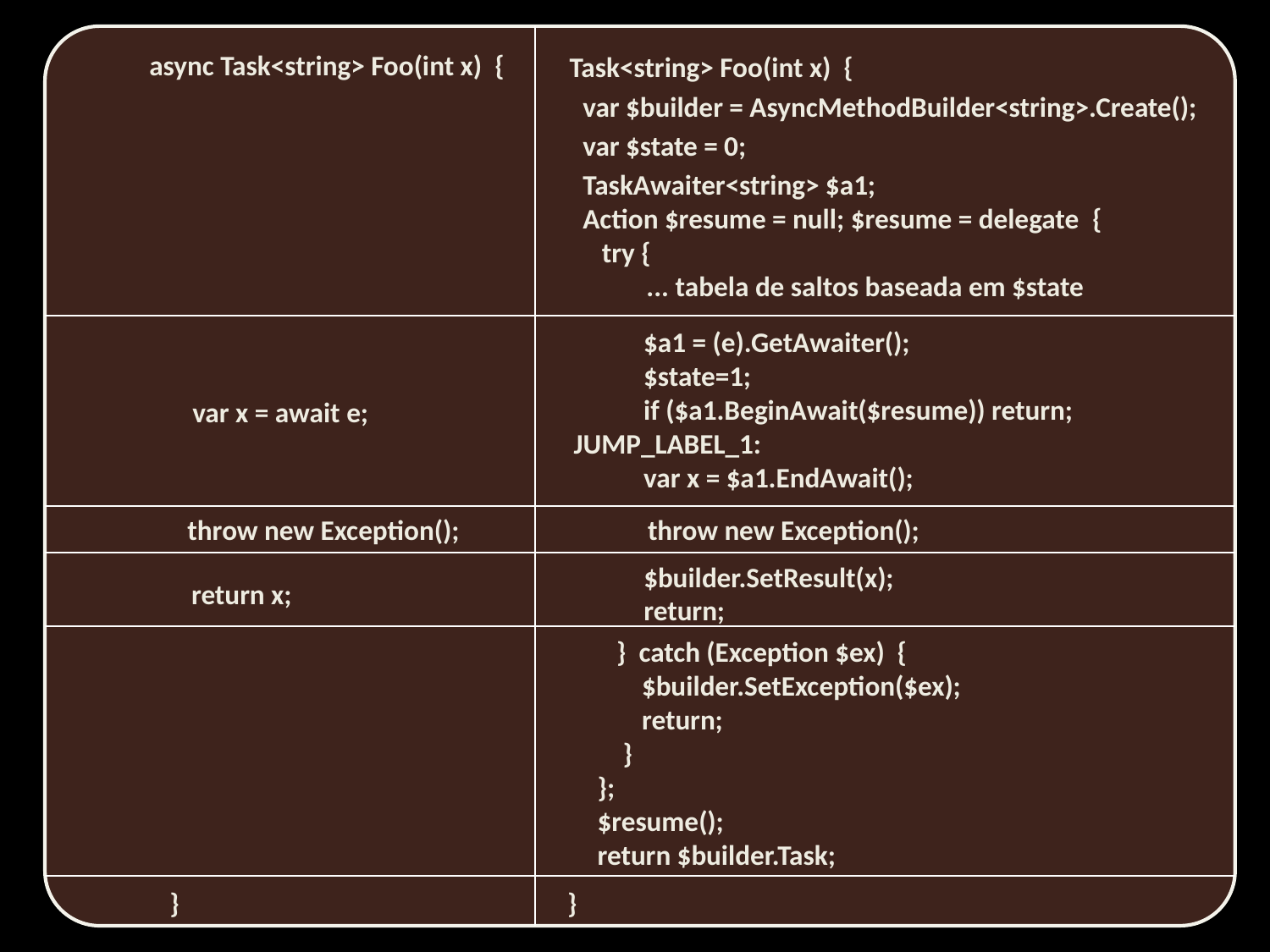

async Task<string> Foo(int x)  {
Task<string> Foo(int x)  {
  var $builder = AsyncMethodBuilder<string>.Create();
  var $state = 0;
  TaskAwaiter<string> $a1;
  Action $resume = null; $resume = delegate  {
     try {
            ... tabela de saltos baseada em $state
            $a1 = (e).GetAwaiter();
            $state=1;
            if ($a1.BeginAwait($resume)) return;
 JUMP_LABEL_1:
            var x = $a1.EndAwait();
var x = await e;
throw new Exception();
throw new Exception();
 $builder.SetResult(x);
 return;
return x;
   }  catch (Exception $ex)  {
       $builder.SetException($ex);
       return;
    }
};
$resume();
return $builder.Task;
}
}